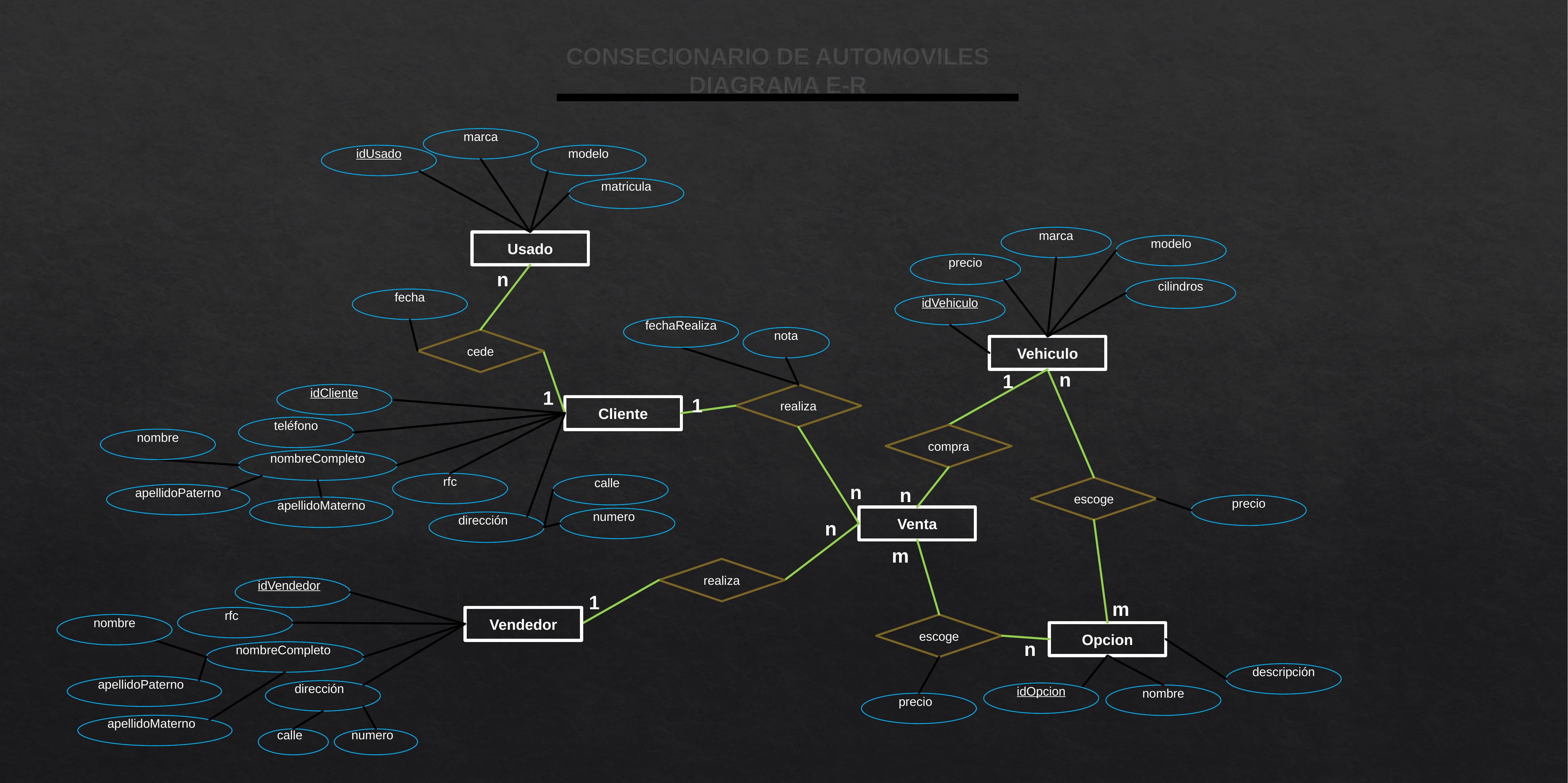

CONSECIONARIO DE AUTOMOVILES
DIAGRAMA E-R

marca

modelo

idUsado

matricula

marca

Usado
modelo

precio

n
cilindros

fecha

idVehiculo

fechaRealiza

nota

cede
Vehiculo
n
1
1
idCliente

realiza
1
Cliente
teléfono

compra
nombre

nombreCompleto

rfc

calle

n
escoge
n
apellidoPaterno

precio

apellidoMaterno

Venta
numero

dirección

n
m
realiza
idVendedor

1
m
rfc

Vendedor
nombre

escoge
Opcion
n
nombreCompleto

descripción

apellidoPaterno

dirección

idOpcion

nombre

precio

apellidoMaterno

calle

numero